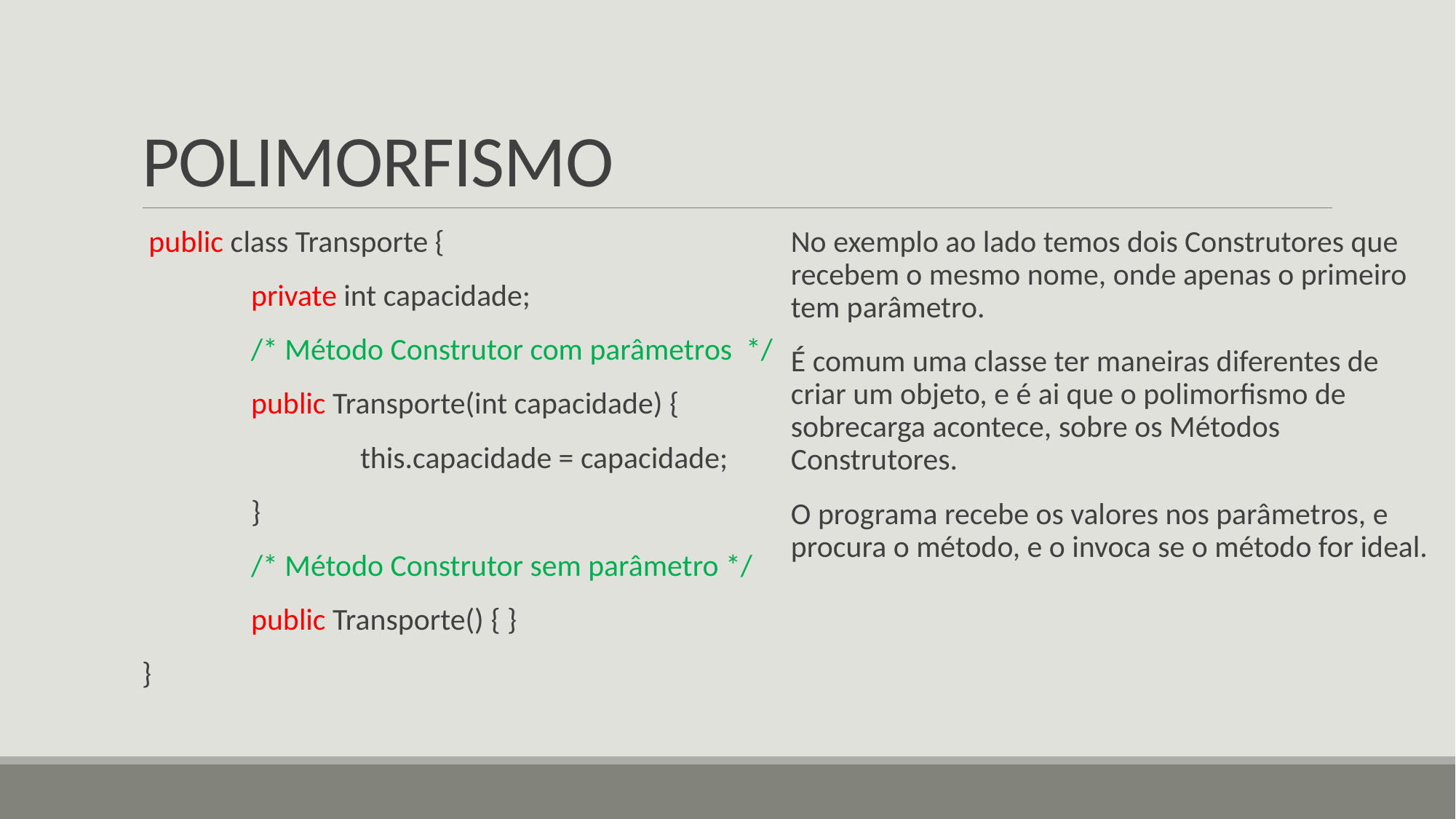

# POLIMORFISMO
 public class Transporte {
 	private int capacidade;
 	/* Método Construtor com parâmetros  */
 	public Transporte(int capacidade) {
 		this.capacidade = capacidade;
 	}
 	/* Método Construtor sem parâmetro */
 	public Transporte() { }
}
No exemplo ao lado temos dois Construtores que recebem o mesmo nome, onde apenas o primeiro tem parâmetro.
É comum uma classe ter maneiras diferentes de criar um objeto, e é ai que o polimorfismo de sobrecarga acontece, sobre os Métodos Construtores.
O programa recebe os valores nos parâmetros, e procura o método, e o invoca se o método for ideal.